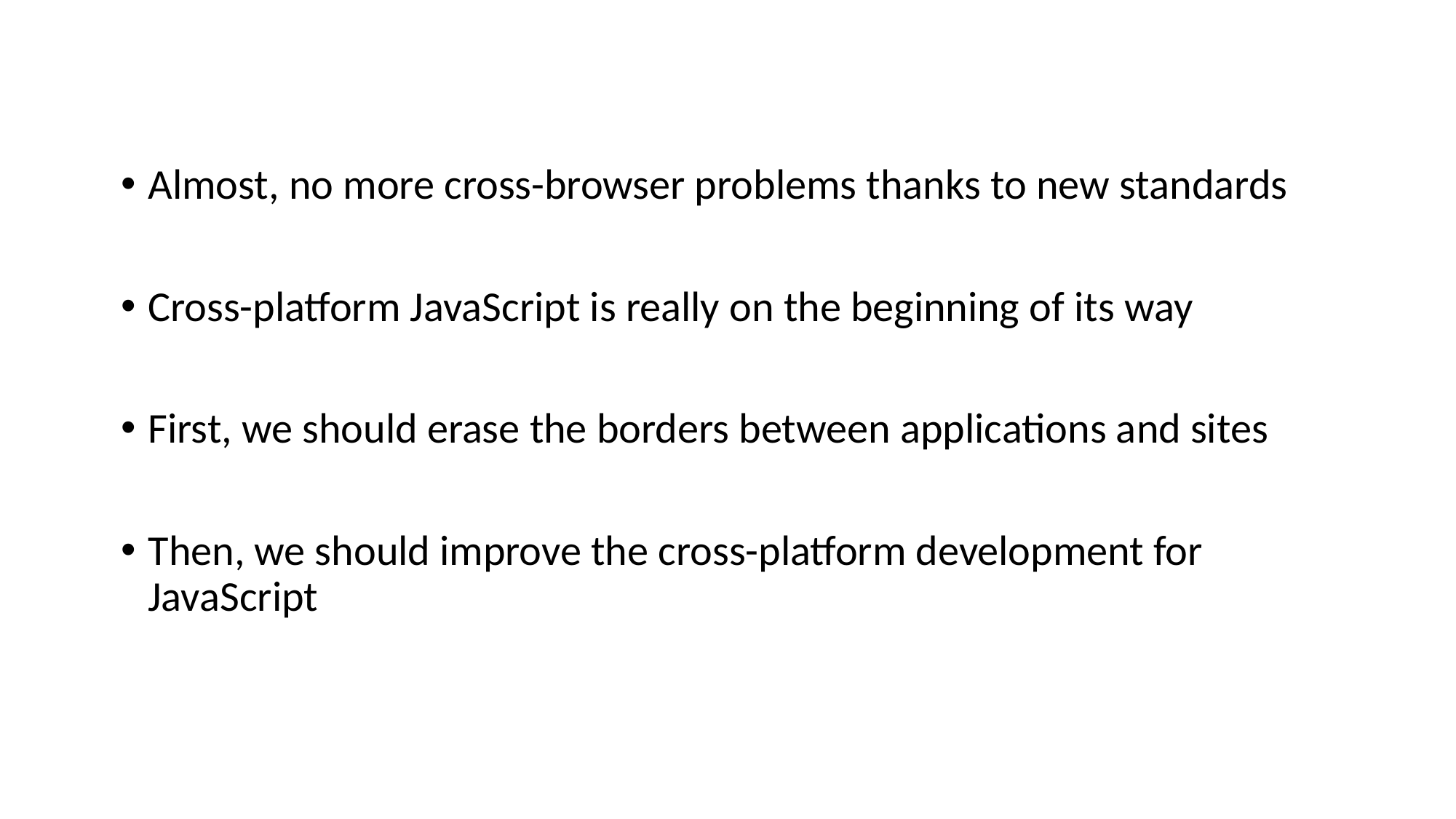

Almost, no more cross-browser problems thanks to new standards

Cross-platform JavaScript is really on the beginning of its way

First, we should erase the borders between applications and sites

Then, we should improve the cross-platform development for JavaScript